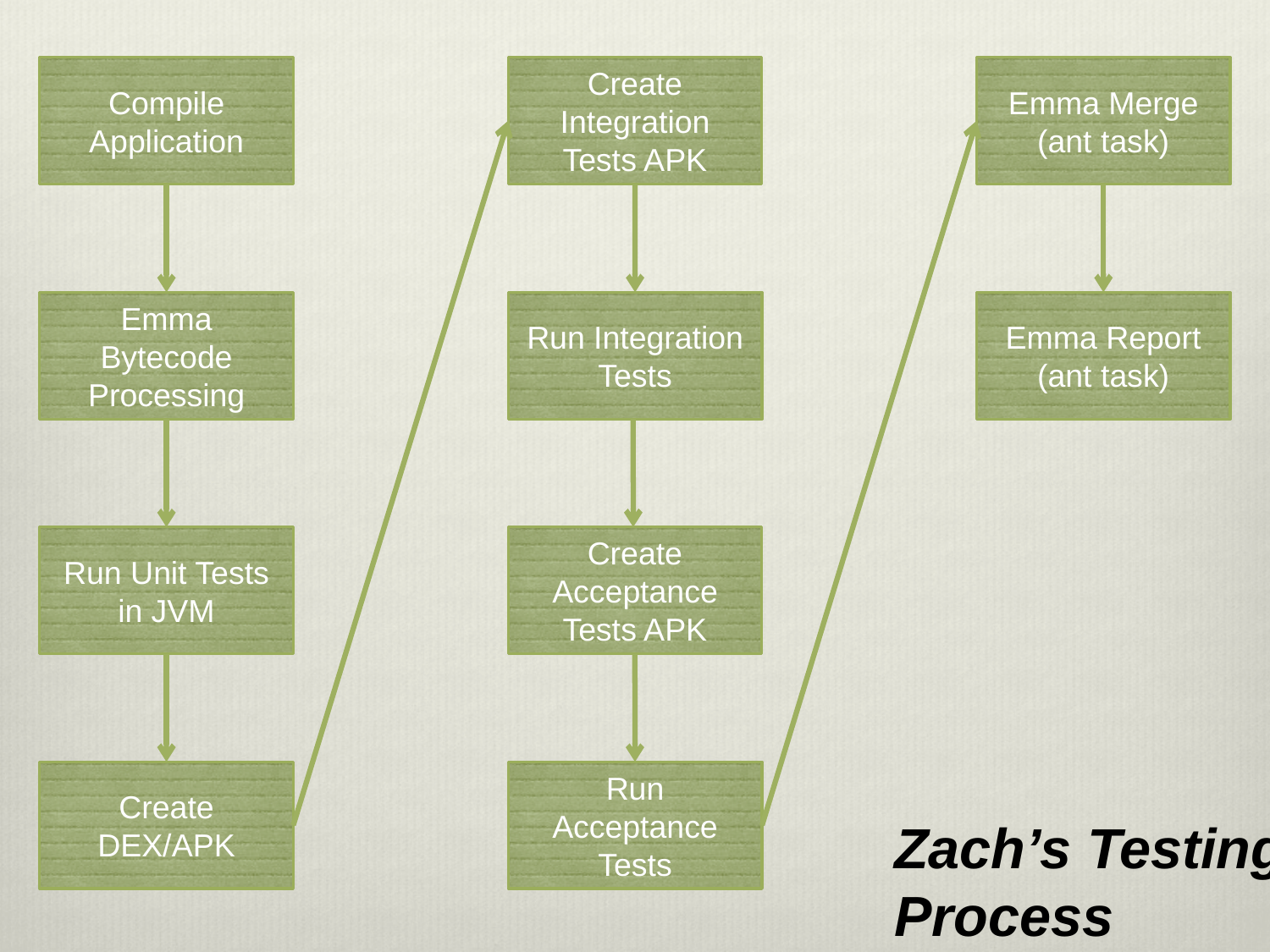

Compile Application
Create Integration Tests APK
Emma Merge (ant task)
Emma Bytecode Processing
Run Integration Tests
Emma Report (ant task)
Run Unit Tests in JVM
Create Acceptance Tests APK
Create DEX/APK
Run Acceptance Tests
Zach’s Testing
Process